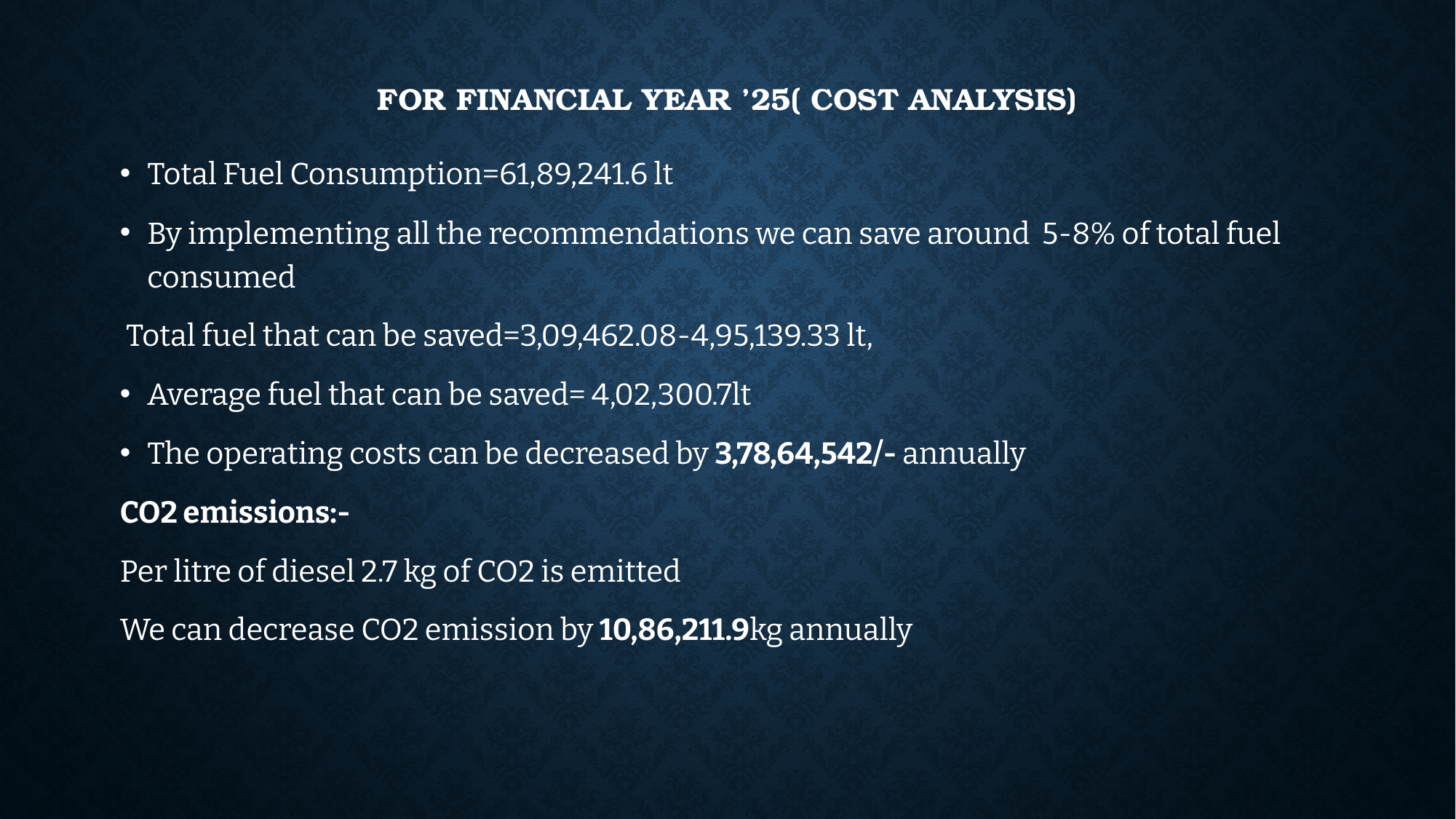

# For Financial Year ’25( COSt Analysis)
Total Fuel Consumption=61,89,241.6 lt
By implementing all the recommendations we can save around  5-8% of total fuel consumed
 Total fuel that can be saved=3,09,462.08-4,95,139.33 lt,
Average fuel that can be saved= 4,02,300.7lt
The operating costs can be decreased by 3,78,64,542/- annually
CO2 emissions:-
Per litre of diesel 2.7 kg of CO2 is emitted
We can decrease CO2 emission by 10,86,211.9kg annually